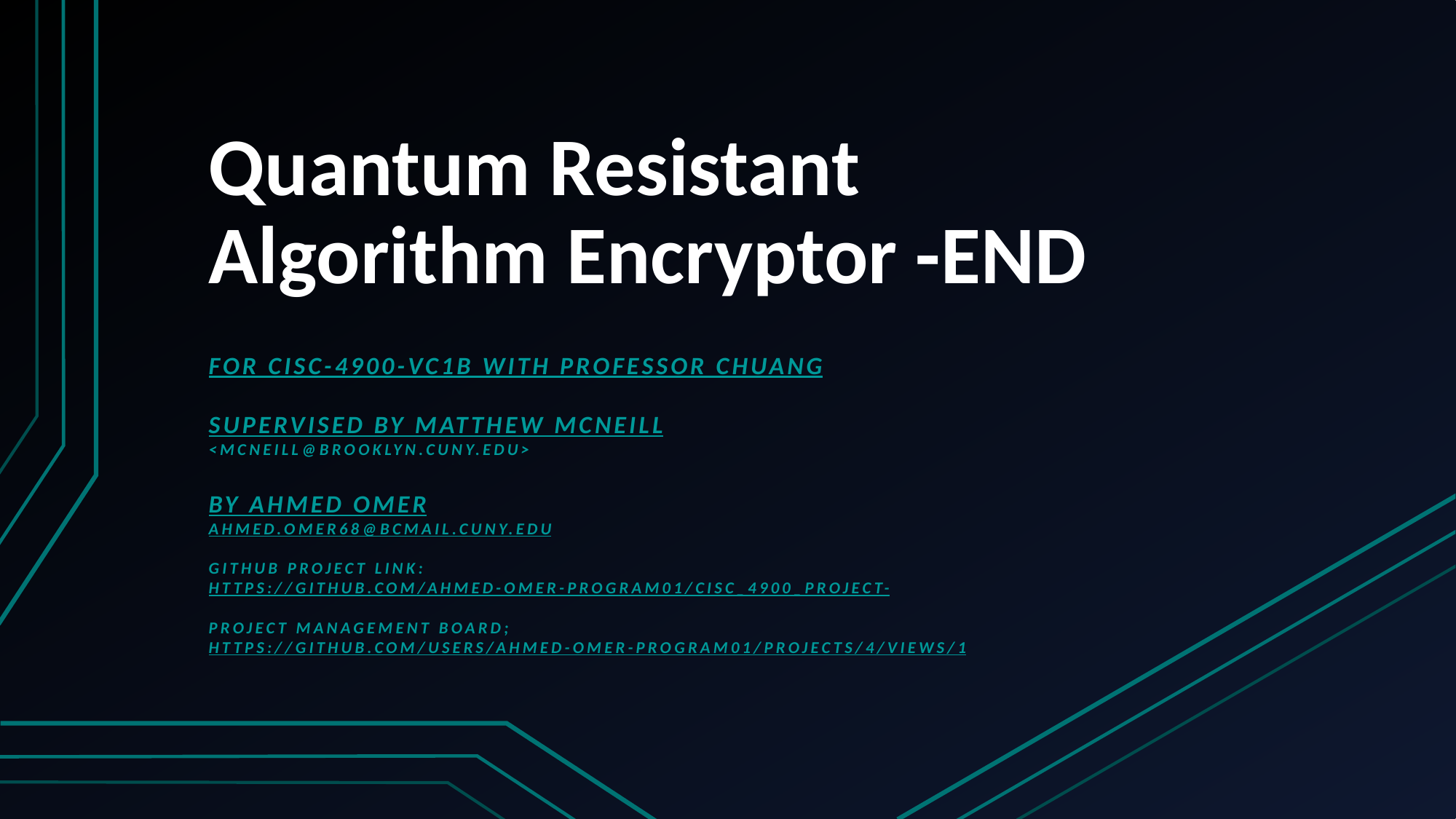

# Quantum Resistant Algorithm Encryptor -END

FOR CISC-4900-VC1B WITH PROFESSOR CHUANG

SUPERVISED BY MATTHEW MCNEILL
<mcneill@brooklyn.cuny.edu>

By Ahmed Omer
ahmed.omer68@bcmail.cuny.edu

GITHUB PROJECT LINK:
https://github.com/AHMED-OMER-Program01/CISC_4900_PROJECT-

PROJECT MANAGEMENT BOARD;
https://github.com/users/AHMED-OMER-Program01/projects/4/views/1